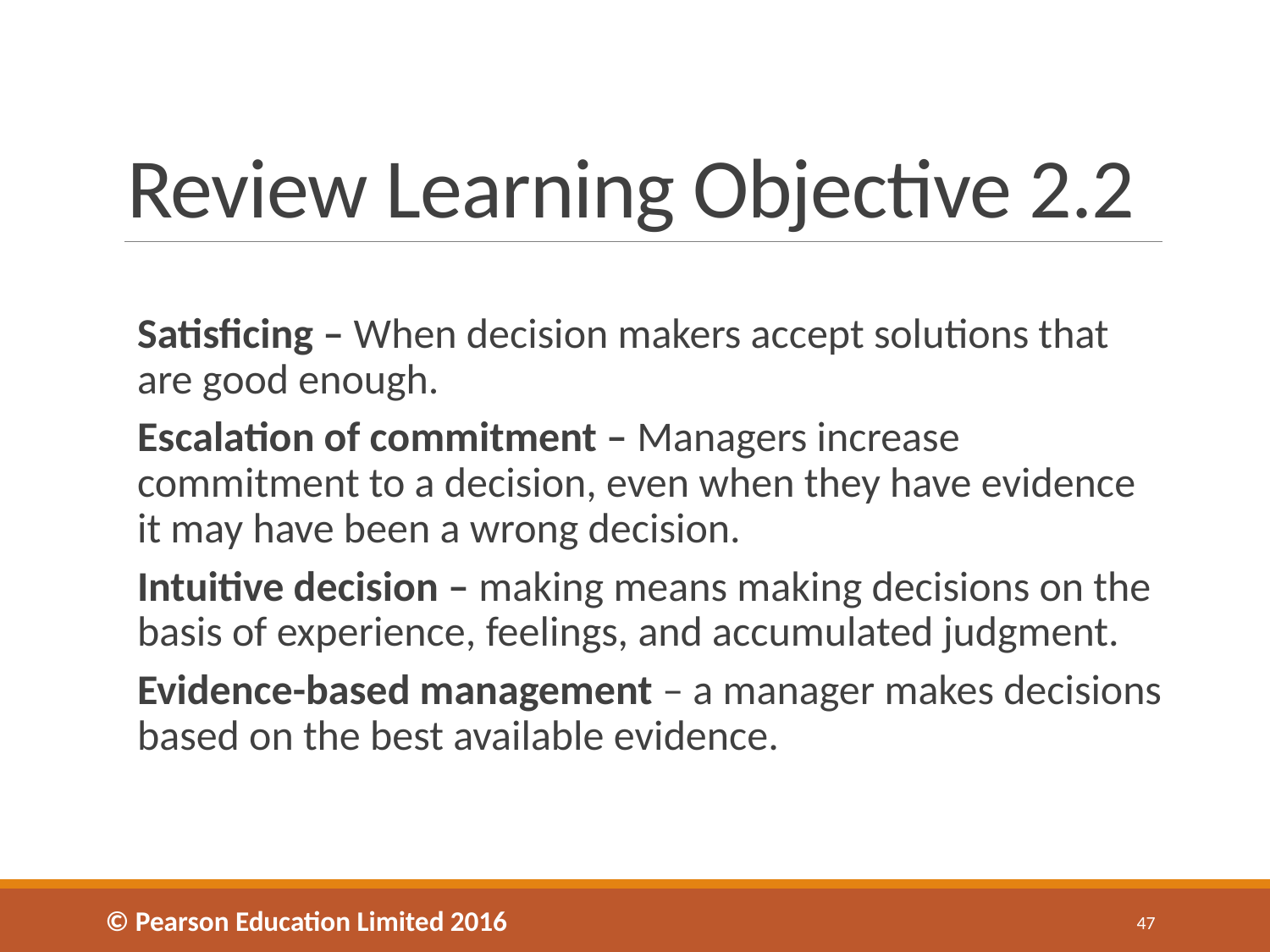

# Review Learning Objective 2.2
Satisficing – When decision makers accept solutions that are good enough.
Escalation of commitment – Managers increase commitment to a decision, even when they have evidence it may have been a wrong decision.
Intuitive decision – making means making decisions on the basis of experience, feelings, and accumulated judgment.
Evidence-based management – a manager makes decisions based on the best available evidence.
© Pearson Education Limited 2016
47